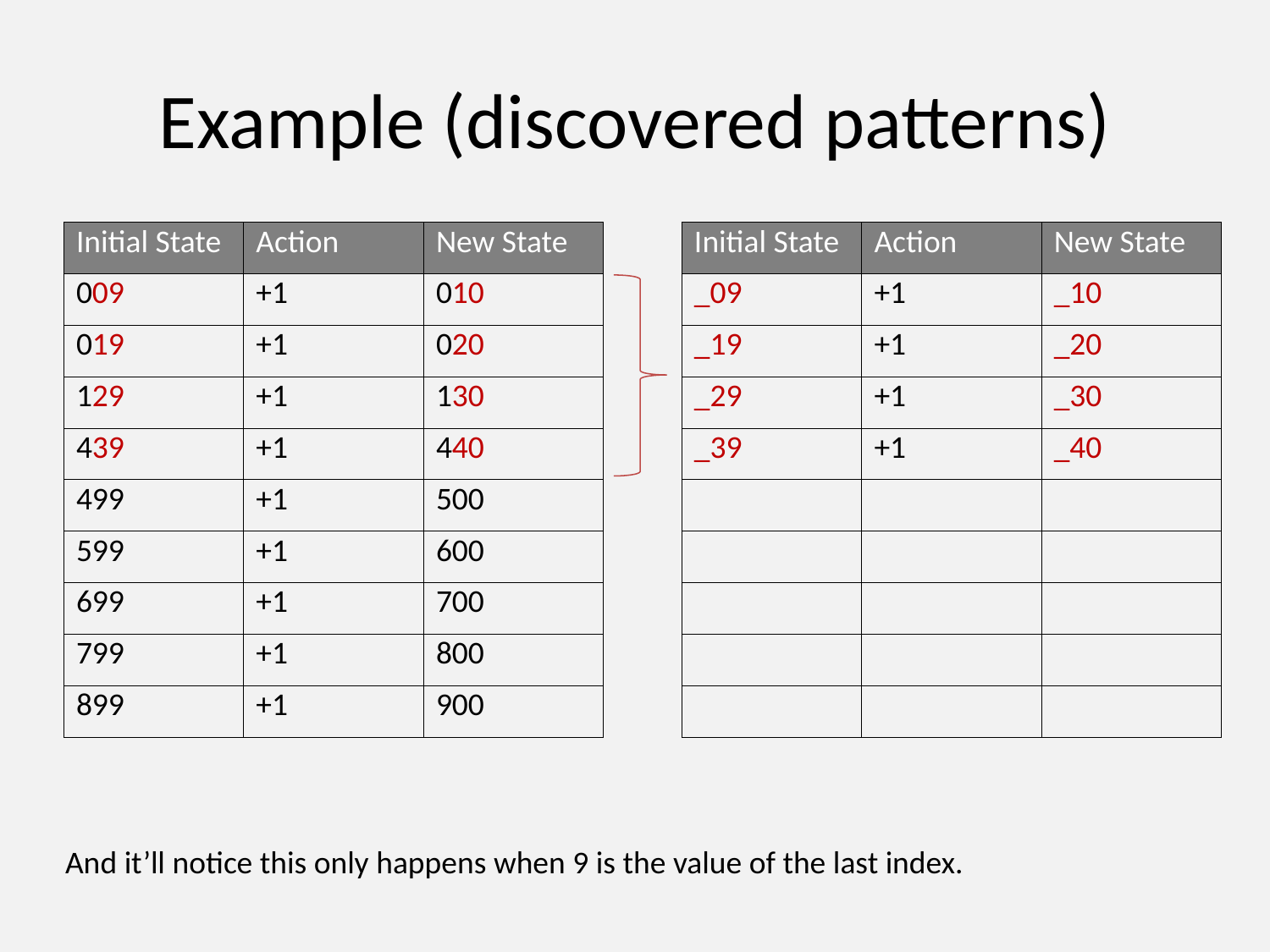

# Example (discovered patterns)
| Initial State | Action | New State |
| --- | --- | --- |
| 009 | +1 | 010 |
| 019 | +1 | 020 |
| 129 | +1 | 130 |
| 439 | +1 | 440 |
| 499 | +1 | 500 |
| 599 | +1 | 600 |
| 699 | +1 | 700 |
| 799 | +1 | 800 |
| 899 | +1 | 900 |
| Initial State | Action | New State |
| --- | --- | --- |
| \_09 | +1 | \_10 |
| \_19 | +1 | \_20 |
| \_29 | +1 | \_30 |
| \_39 | +1 | \_40 |
|  |  |  |
|  |  |  |
|  |  |  |
|  |  |  |
|  |  |  |

And it’ll notice this only happens when 9 is the value of the last index.